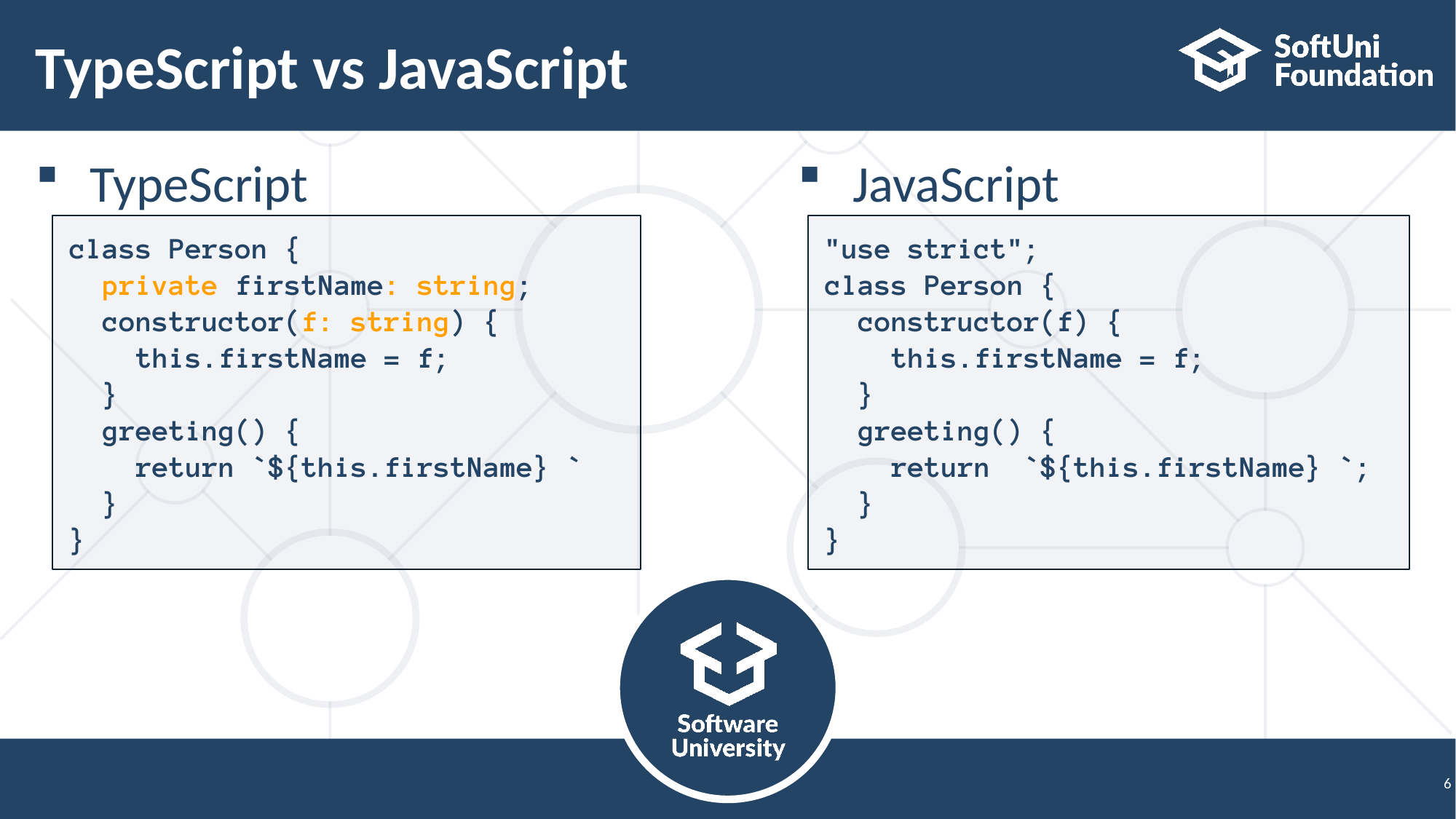

# TypeScript vs JavaScript
TypeScript

JavaScript
class Person {
  private firstName: string;
  constructor(f: string) {
    this.firstName = f;
  }
  greeting() {
    return `${this.firstName} `
  }
}
"use strict";
class Person {
  constructor(f) {
    this.firstName = f;
  }
  greeting() {
    return  `${this.firstName} `;
  }
}
6